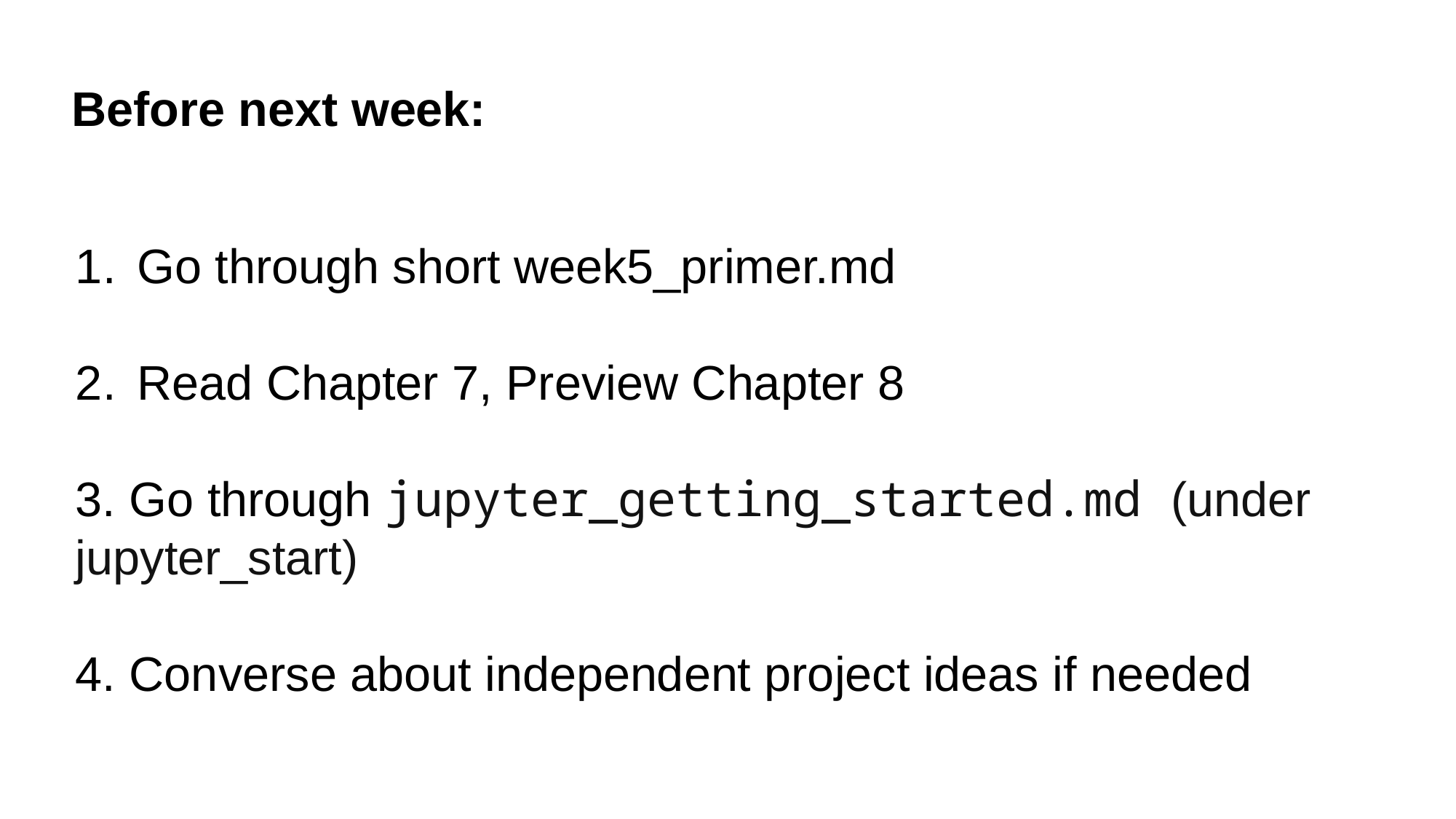

Before next week:
Go through short week5_primer.md

Read Chapter 7, Preview Chapter 8

3. Go through jupyter_getting_started.md (under jupyter_start)

4. Converse about independent project ideas if needed